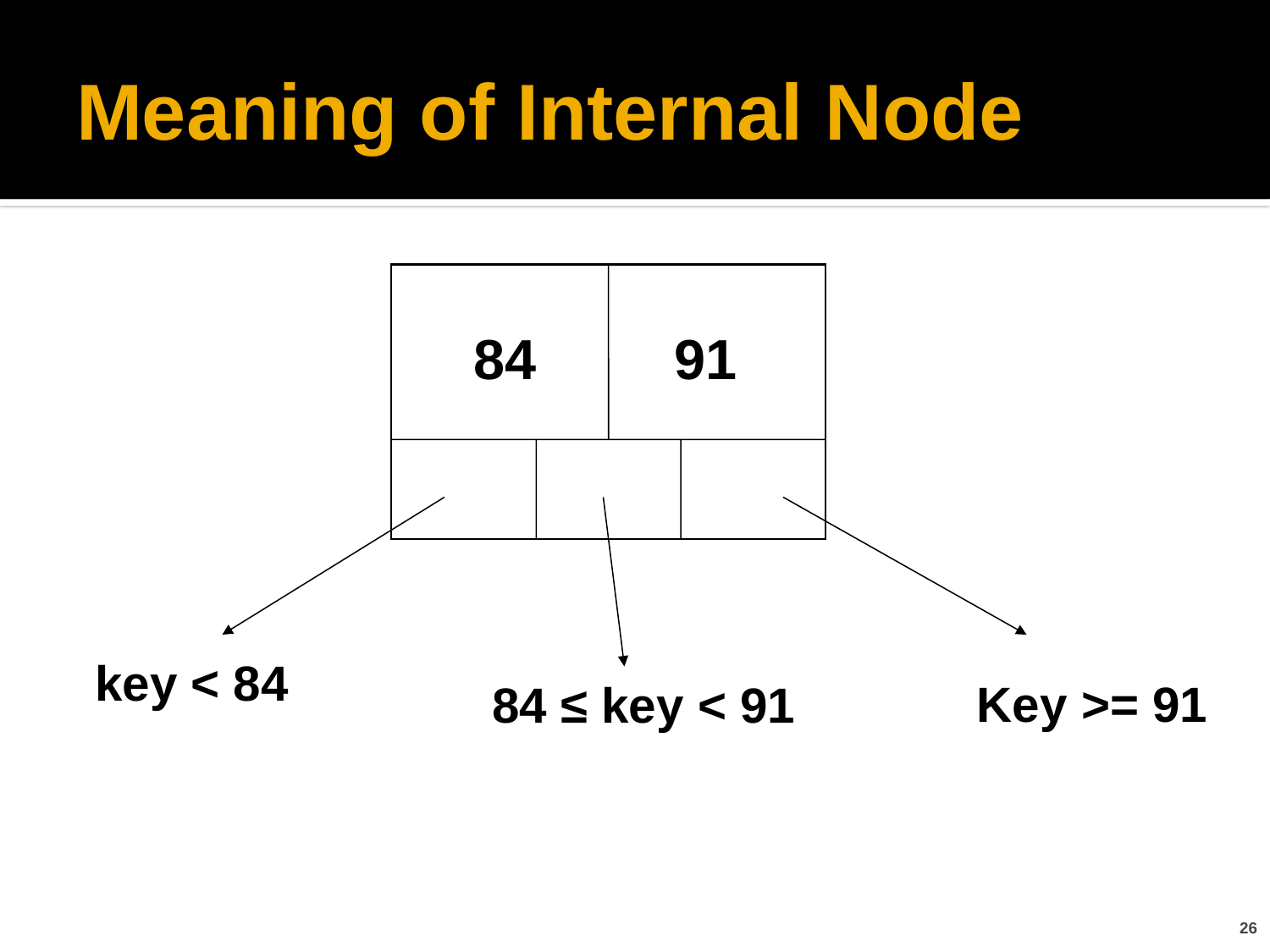

# Meaning of Internal Node

84
91

key < 84
Key >= 91
84 ≤ key < 91
26